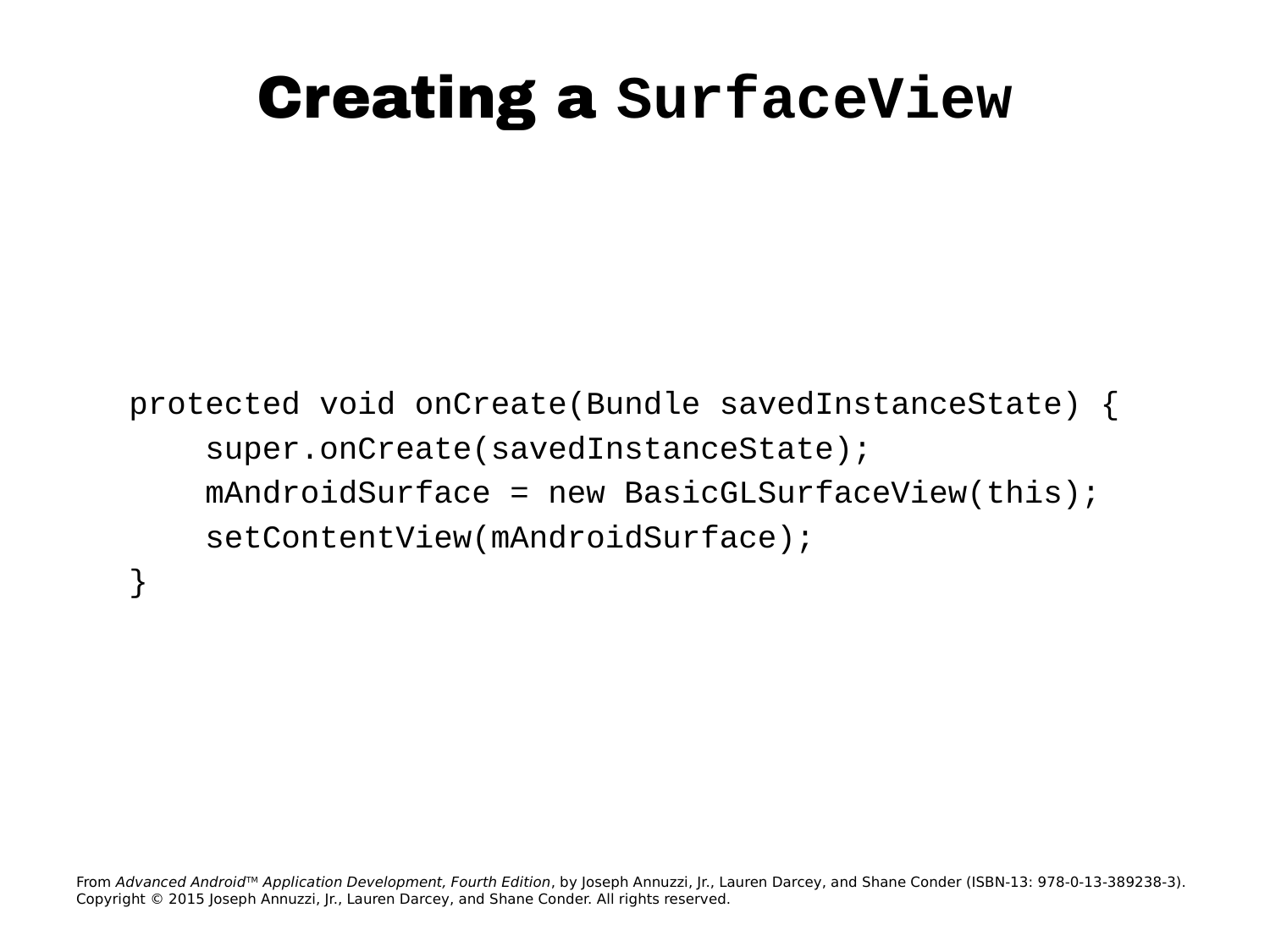

# Creating a SurfaceView

protected void onCreate(Bundle savedInstanceState) {
    super.onCreate(savedInstanceState);
    mAndroidSurface = new BasicGLSurfaceView(this);
    setContentView(mAndroidSurface);
}
From Advanced AndroidTM Application Development, Fourth Edition, by Joseph Annuzzi, Jr., Lauren Darcey, and Shane Conder (ISBN-13: 978-0-13-389238-3). Copyright © 2015 Joseph Annuzzi, Jr., Lauren Darcey, and Shane Conder. All rights reserved.